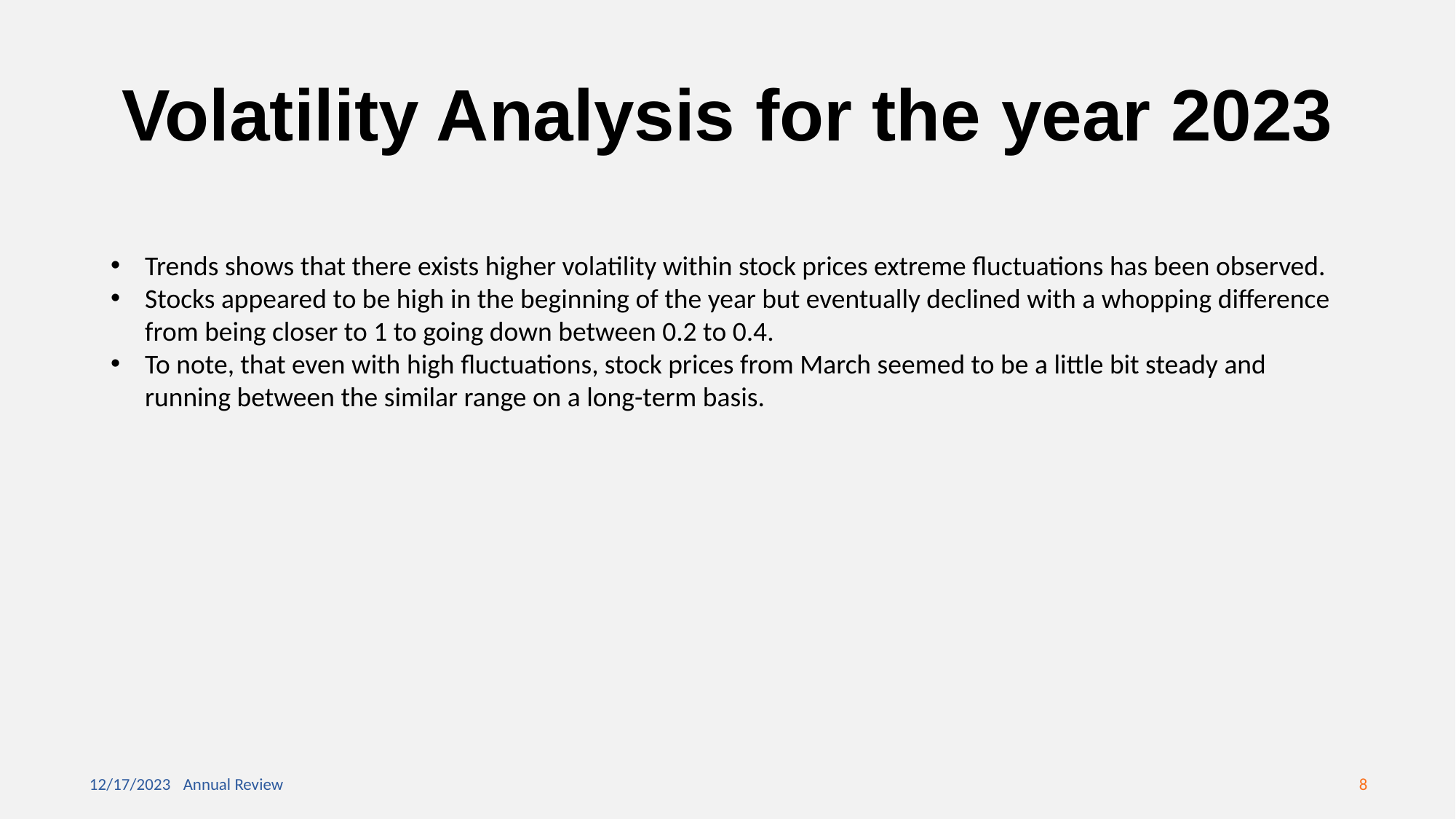

# Volatility Analysis for the year 2023
Trends shows that there exists higher volatility within stock prices extreme fluctuations has been observed.
Stocks appeared to be high in the beginning of the year but eventually declined with a whopping difference from being closer to 1 to going down between 0.2 to 0.4.
To note, that even with high fluctuations, stock prices from March seemed to be a little bit steady and running between the similar range on a long-term basis.